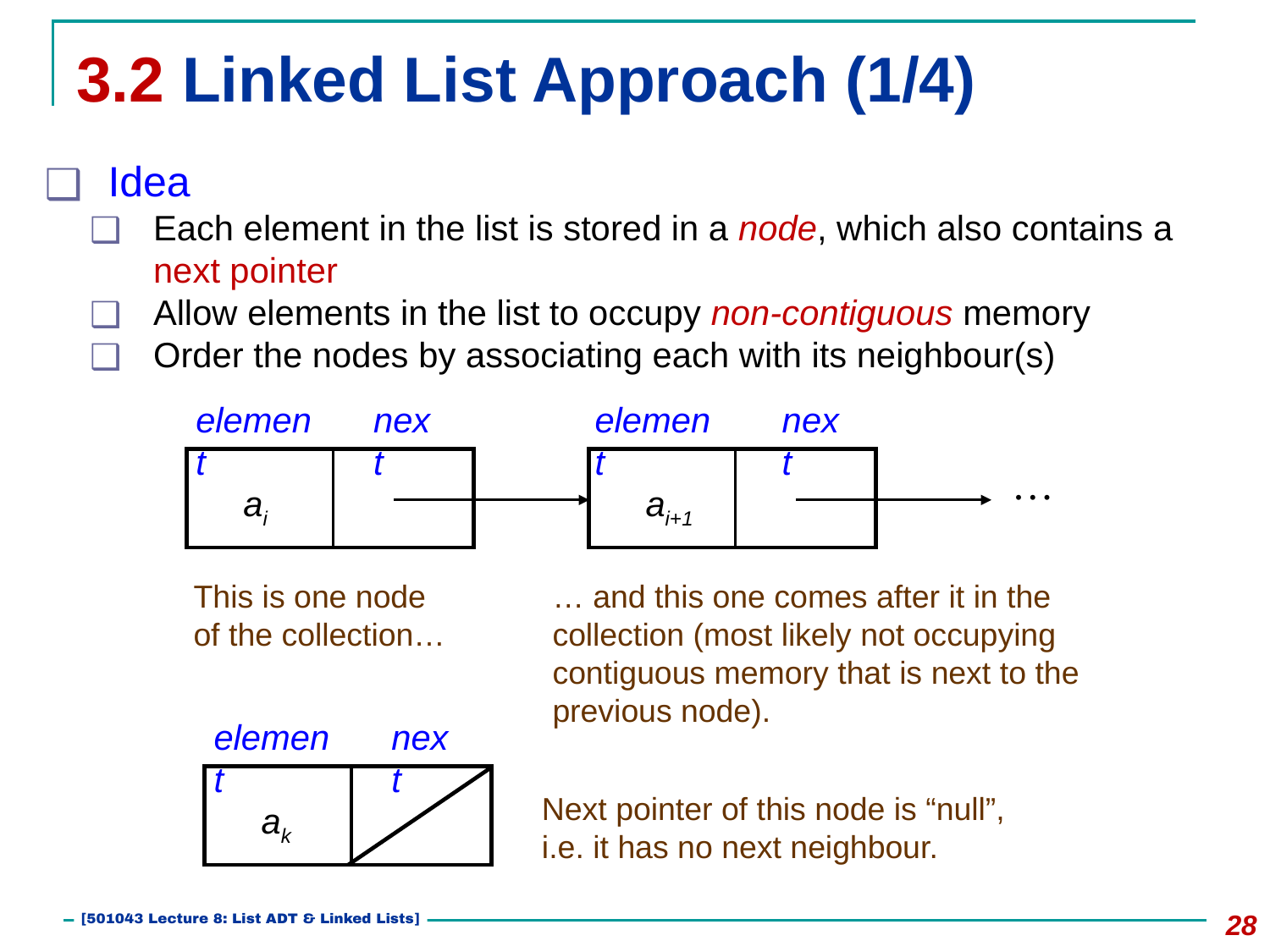

# 3.2 Linked List Approach (1/4)
Idea
Each element in the list is stored in a node, which also contains a next pointer
Allow elements in the list to occupy non-contiguous memory
Order the nodes by associating each with its neighbour(s)
element
next

ai
element
next

…
ai+1
This is one node
of the collection…
… and this one comes after it in the collection (most likely not occupying contiguous memory that is next to the previous node).
element
next

ak
Next pointer of this node is “null”, i.e. it has no next neighbour.
28
[501043 Lecture 8: List ADT & Linked Lists]